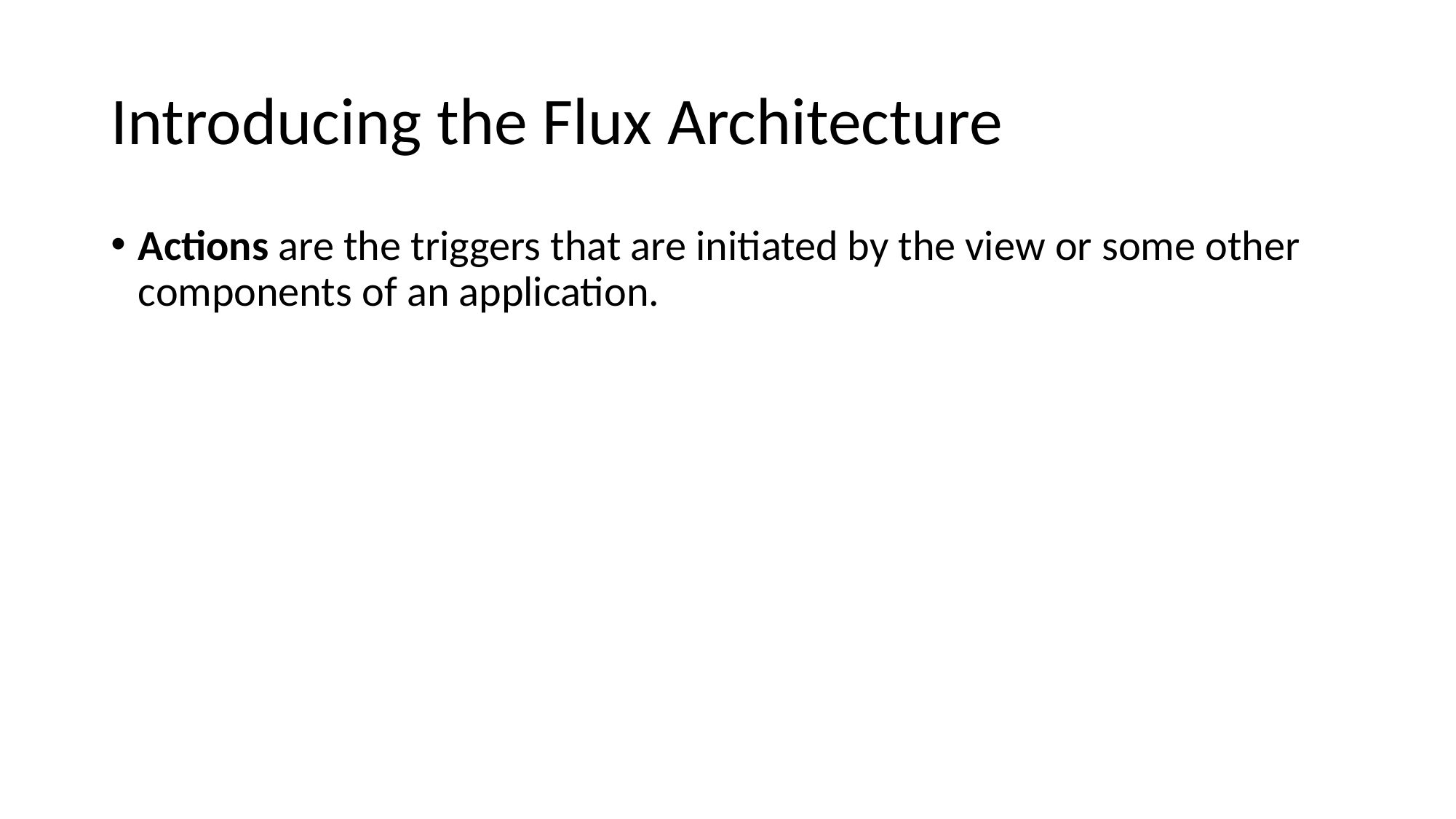

# Introducing the Flux Architecture
Actions are the triggers that are initiated by the view or some other components of an application.